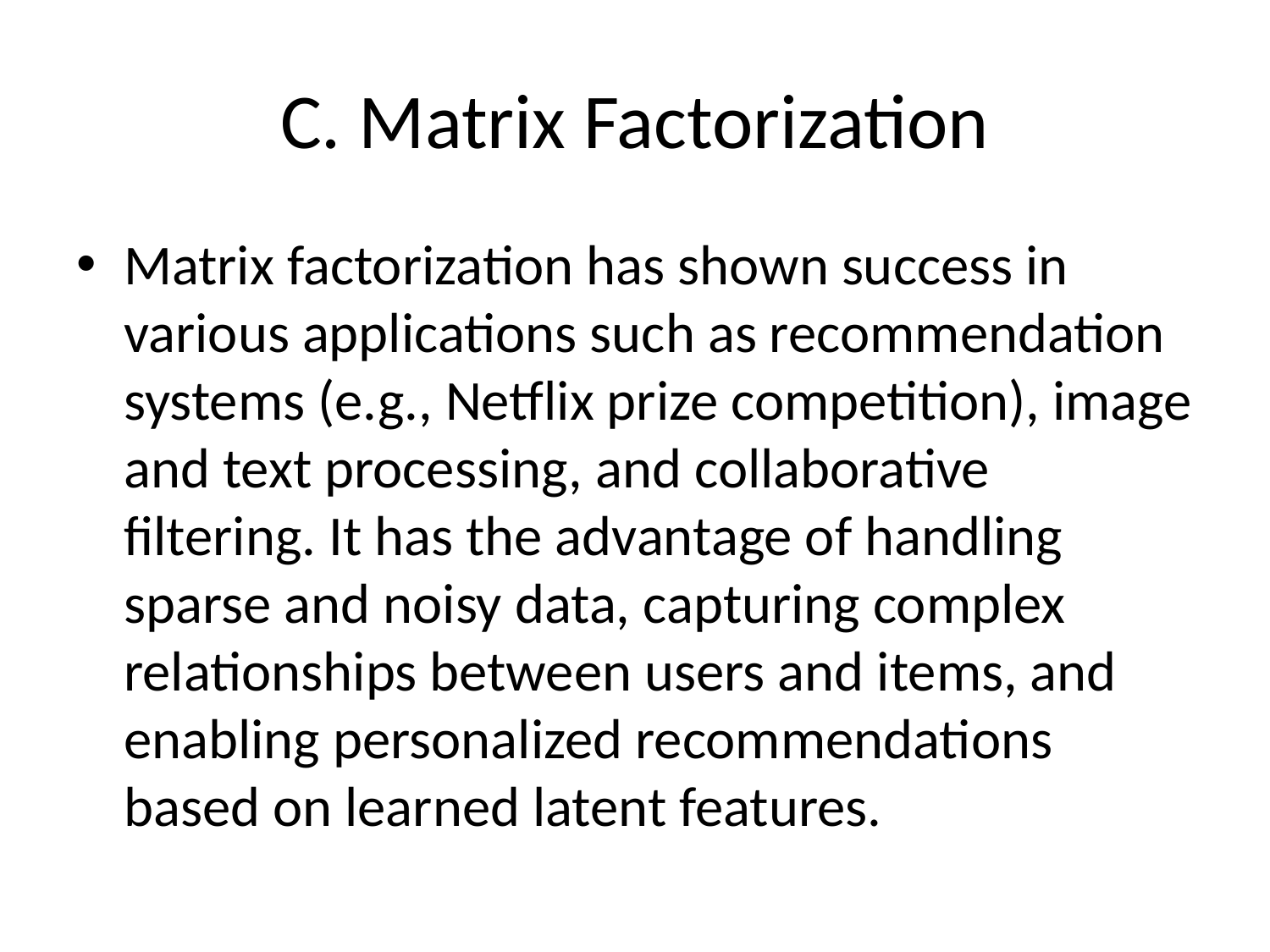

# C. Matrix Factorization
Matrix factorization has shown success in various applications such as recommendation systems (e.g., Netflix prize competition), image and text processing, and collaborative filtering. It has the advantage of handling sparse and noisy data, capturing complex relationships between users and items, and enabling personalized recommendations based on learned latent features.